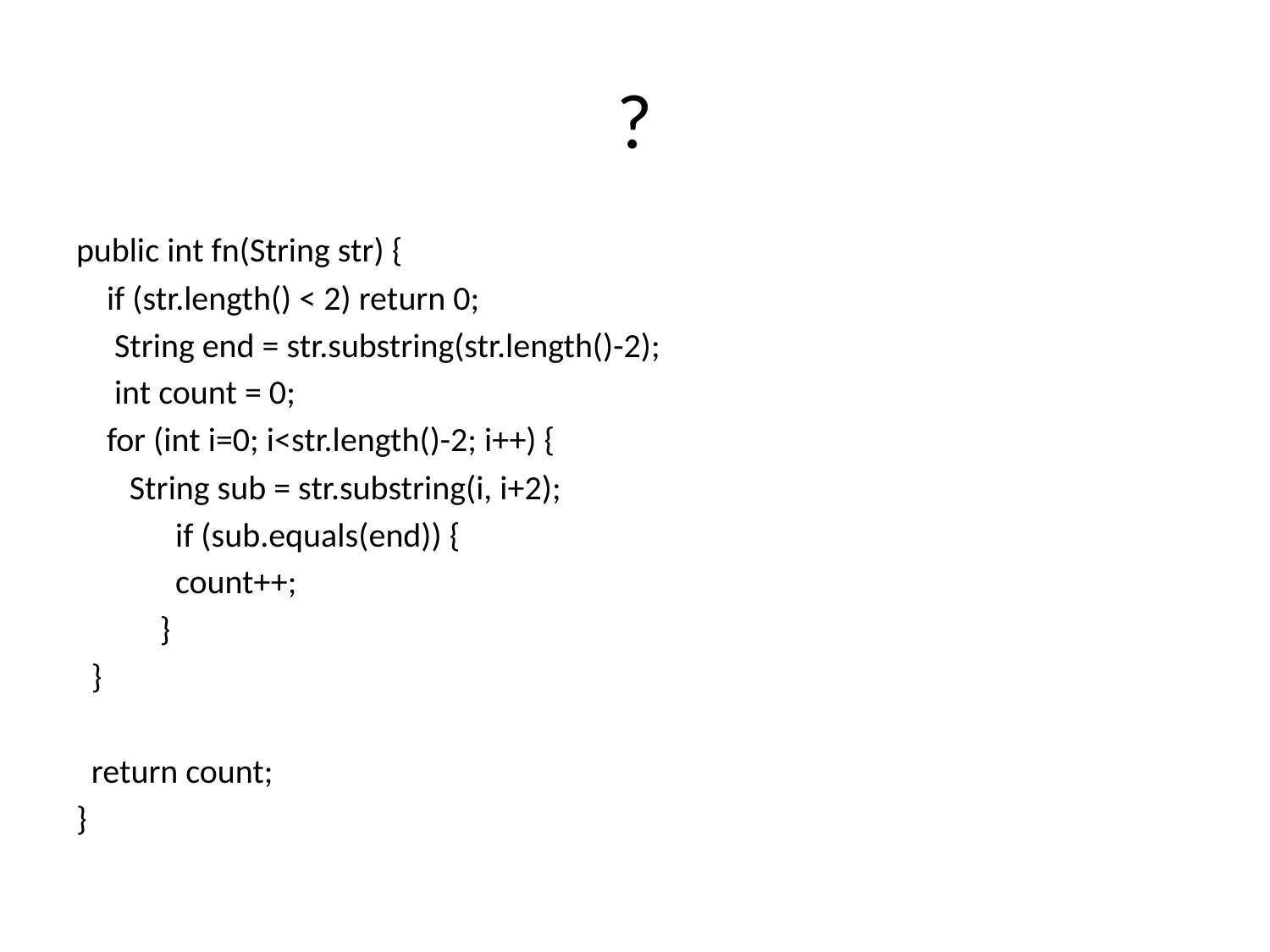

# ?
public int fn(String str) {
    if (str.length() < 2) return 0;
     String end = str.substring(str.length()-2);
     int count = 0;
    for (int i=0; i<str.length()-2; i++) {
       String sub = str.substring(i, i+2);
             if (sub.equals(end)) {
             count++;
           }
  }

  return count;
}